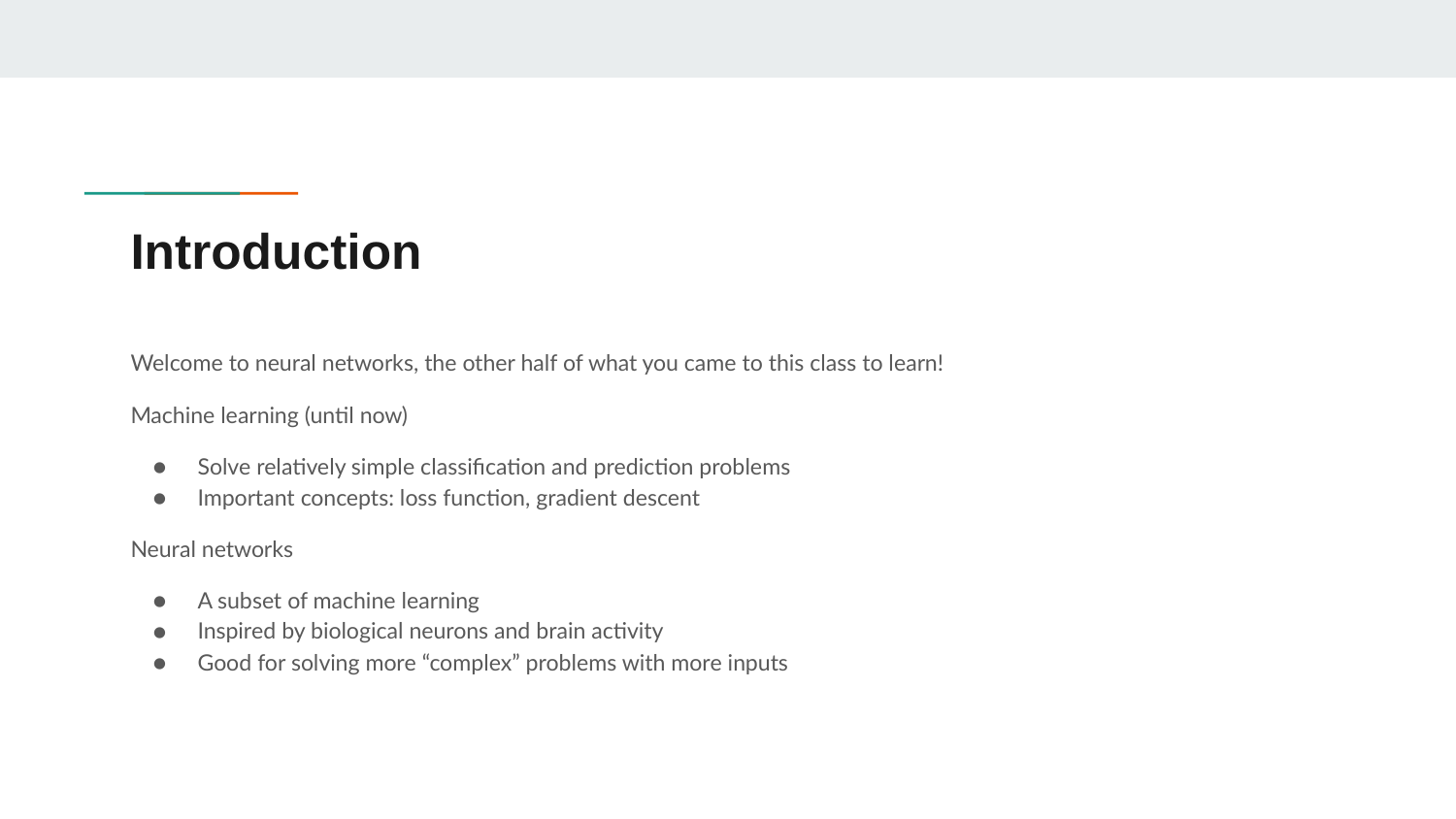

# Introduction
Welcome to neural networks, the other half of what you came to this class to learn!
Machine learning (until now)
Solve relatively simple classification and prediction problems
Important concepts: loss function, gradient descent
Neural networks
A subset of machine learning
Inspired by biological neurons and brain activity
Good for solving more “complex” problems with more inputs